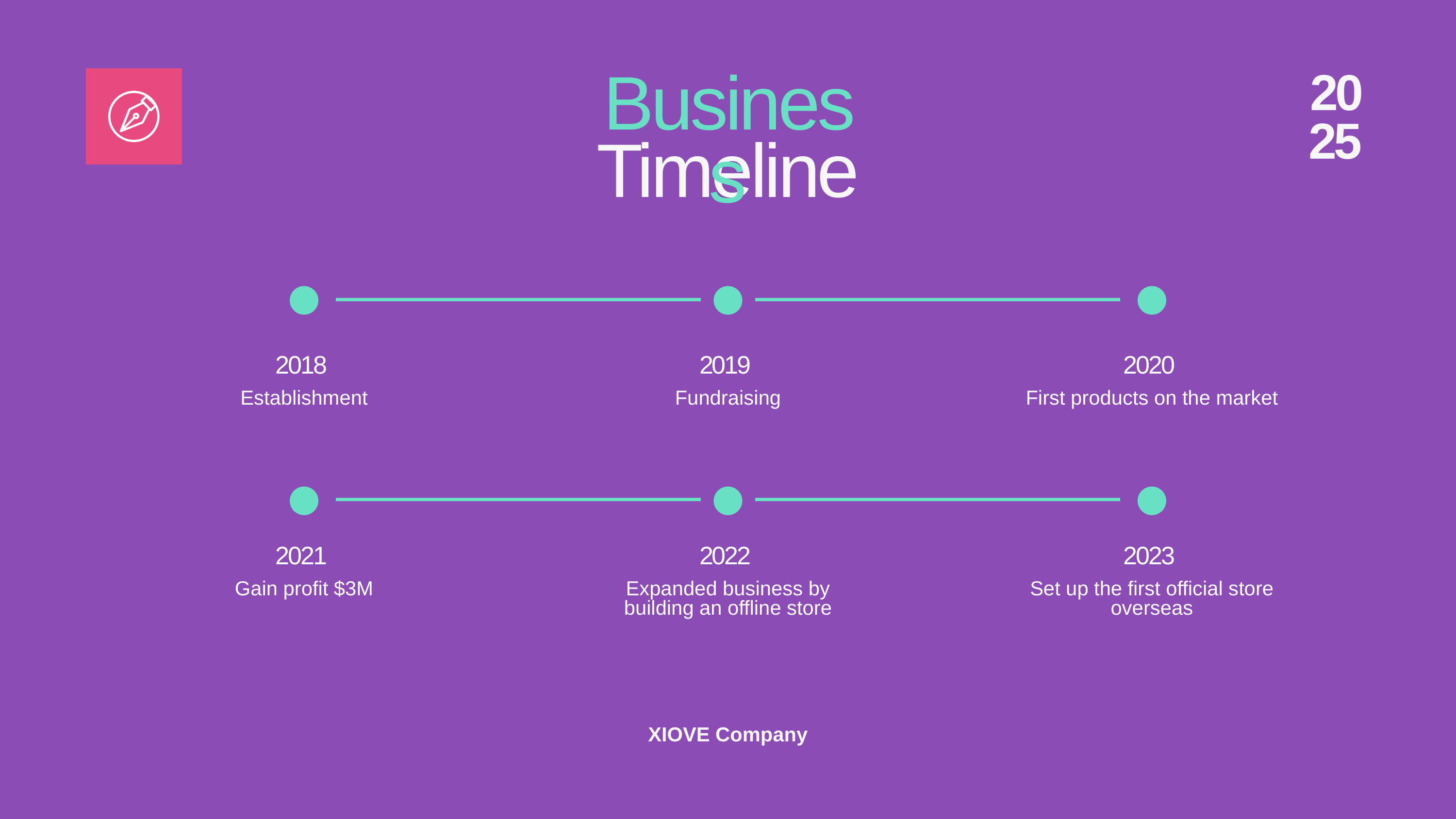

2025
Business

Timeline

2018
2019
2020
Establishment
Fundraising
First products on the market

2021
2022
2023
Gain profit $3M
Expanded business by building an offline store
Set up the first official store overseas
XIOVE Company